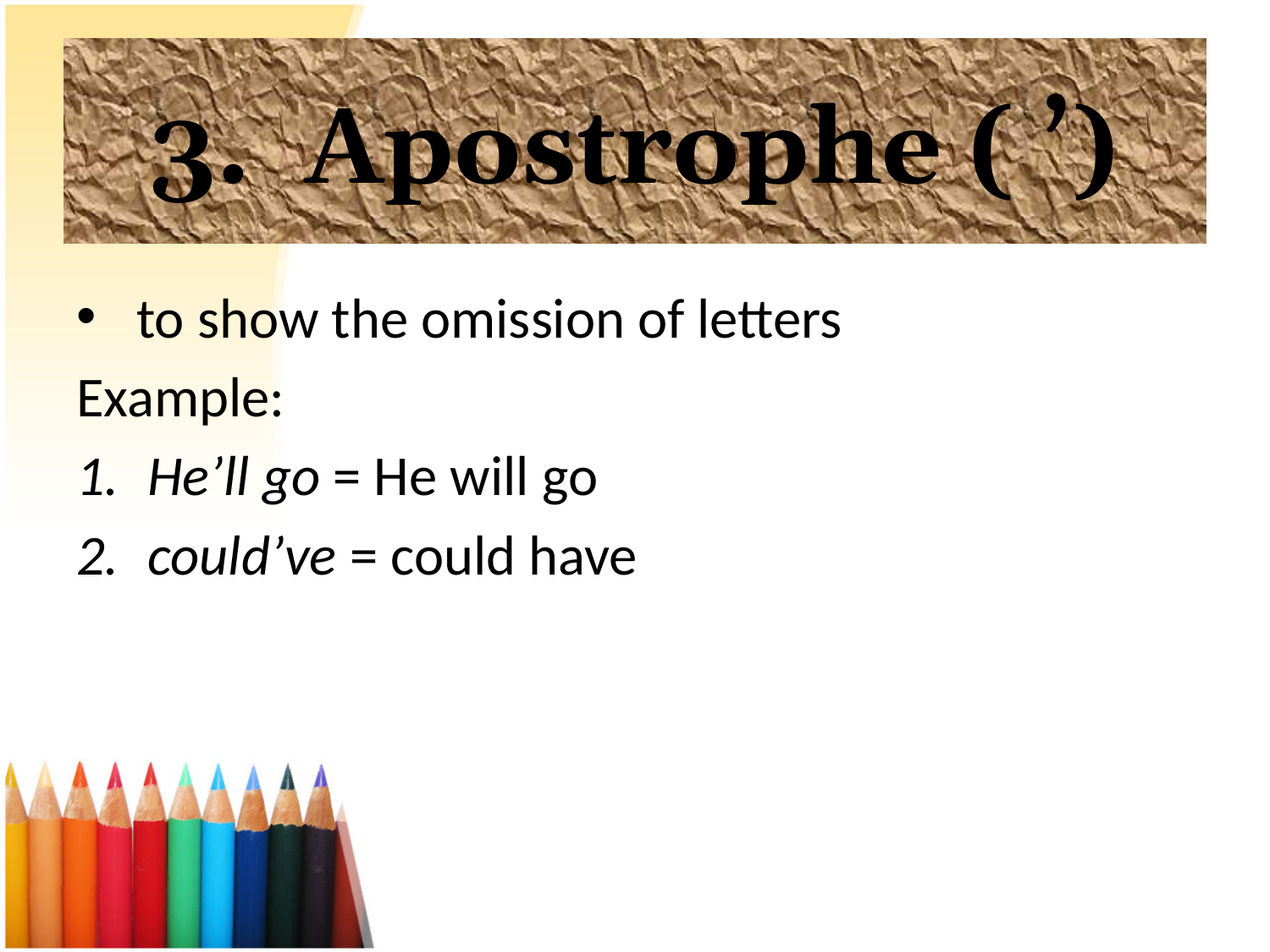

# 3.  Apostrophe ( ’)
 to show the omission of letters
Example:
He’ll go = He will go
could’ve = could have